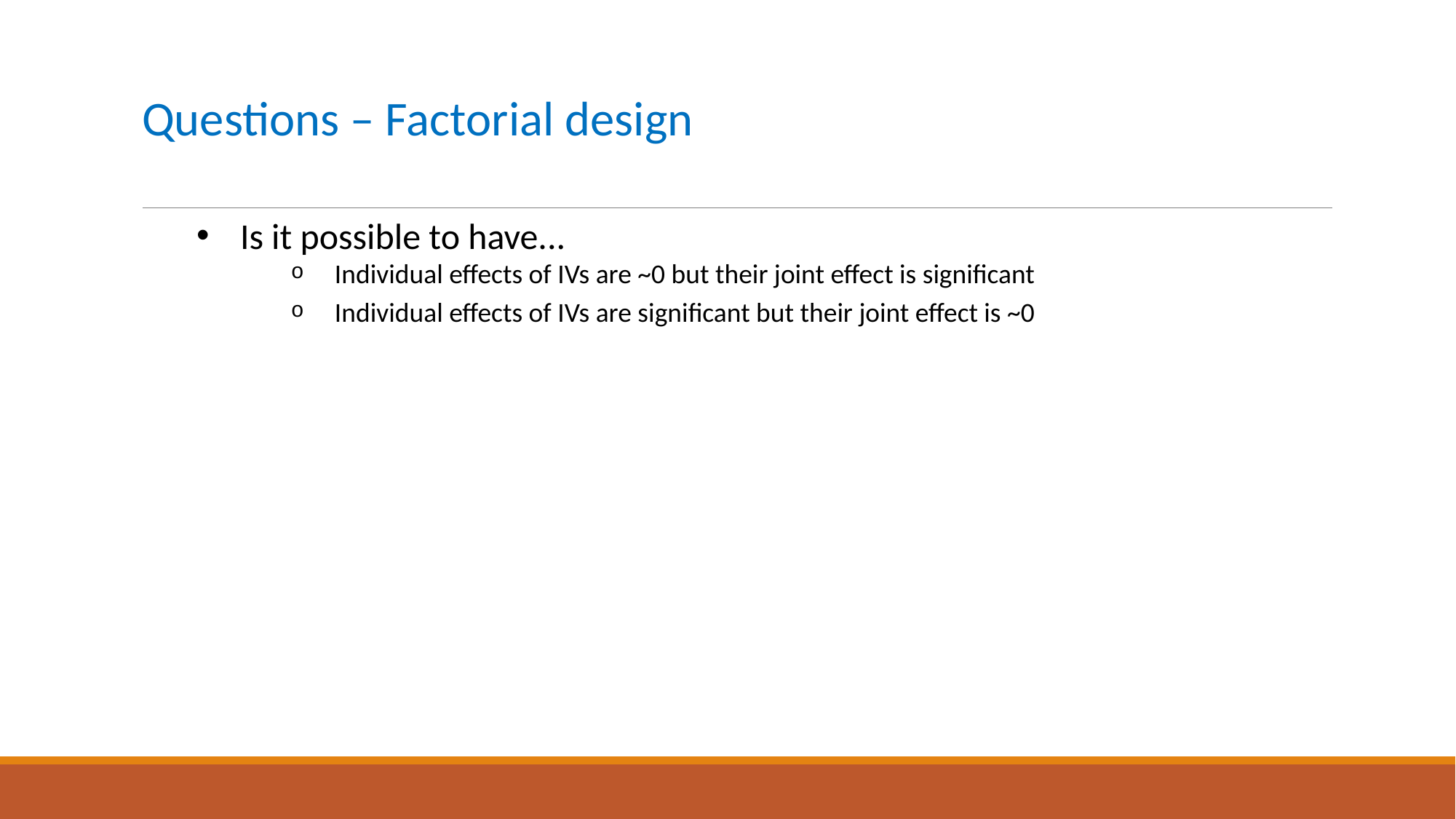

# Questions – Factorial design
Is it possible to have...
Individual effects of IVs are ~0 but their joint effect is significant
Individual effects of IVs are significant but their joint effect is ~0